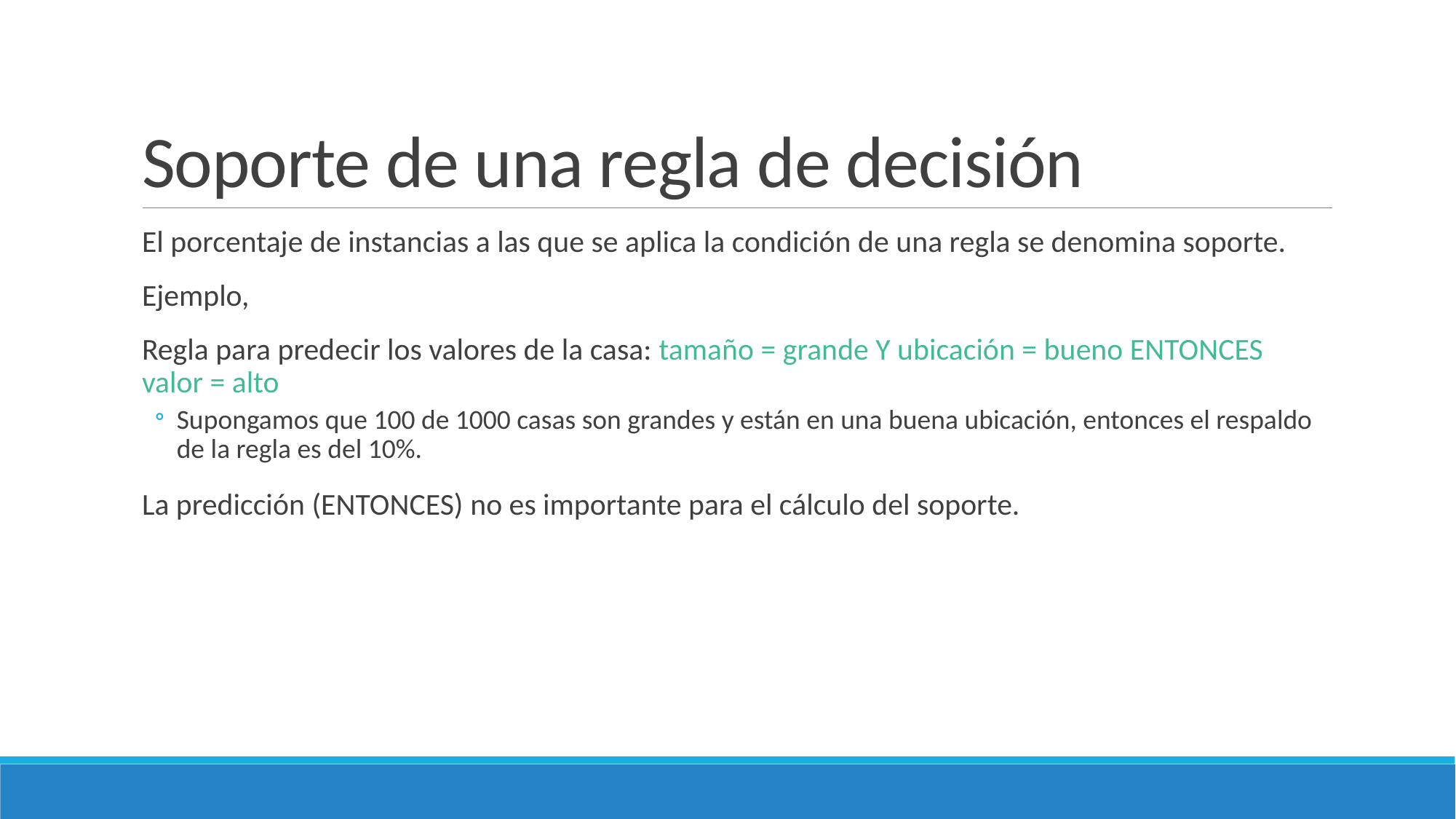

# Soporte de una regla de decisión
El porcentaje de instancias a las que se aplica la condición de una regla se denomina soporte.
Ejemplo,
Regla para predecir los valores de la casa: tamaño = grande Y ubicación = bueno ENTONCES valor = alto
Supongamos que 100 de 1000 casas son grandes y están en una buena ubicación, entonces el respaldo de la regla es del 10%.
La predicción (ENTONCES) no es importante para el cálculo del soporte.